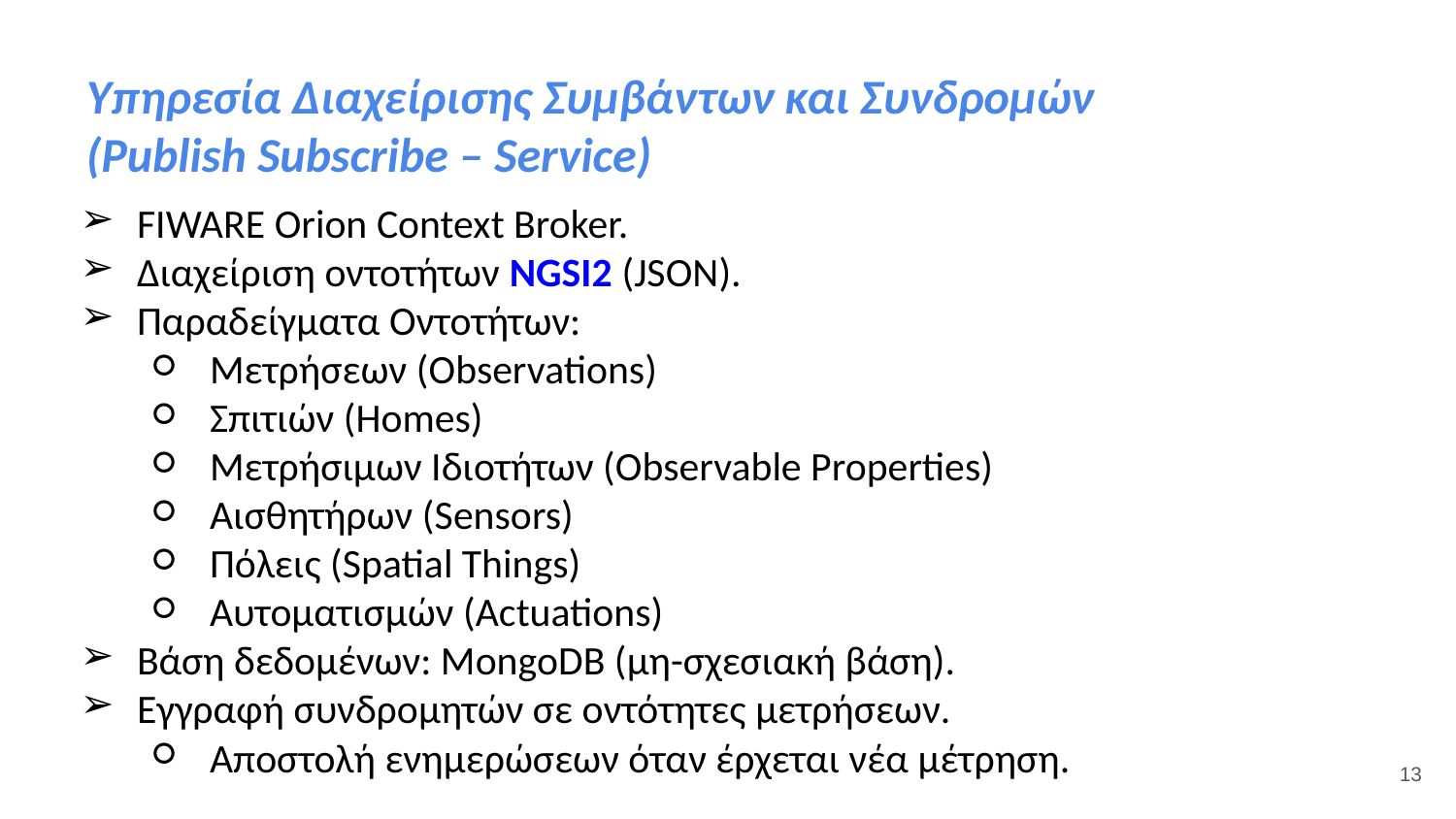

# Υπηρεσία Διαχείρισης Συμβάντων και Συνδρομών
(Publish Subscribe – Service)
FIWARE Orion Context Broker.
Διαχείριση οντοτήτων NGSI2 (JSON).
Παραδείγματα Οντοτήτων:
Μετρήσεων (Observations)
Σπιτιών (Homes)
Μετρήσιμων Ιδιοτήτων (Observable Properties)
Αισθητήρων (Sensors)
Πόλεις (Spatial Things)
Αυτοματισμών (Actuations)
Βάση δεδομένων: MongoDB (μη-σχεσιακή βάση).
Εγγραφή συνδρομητών σε οντότητες μετρήσεων.
Αποστολή ενημερώσεων όταν έρχεται νέα μέτρηση.
13